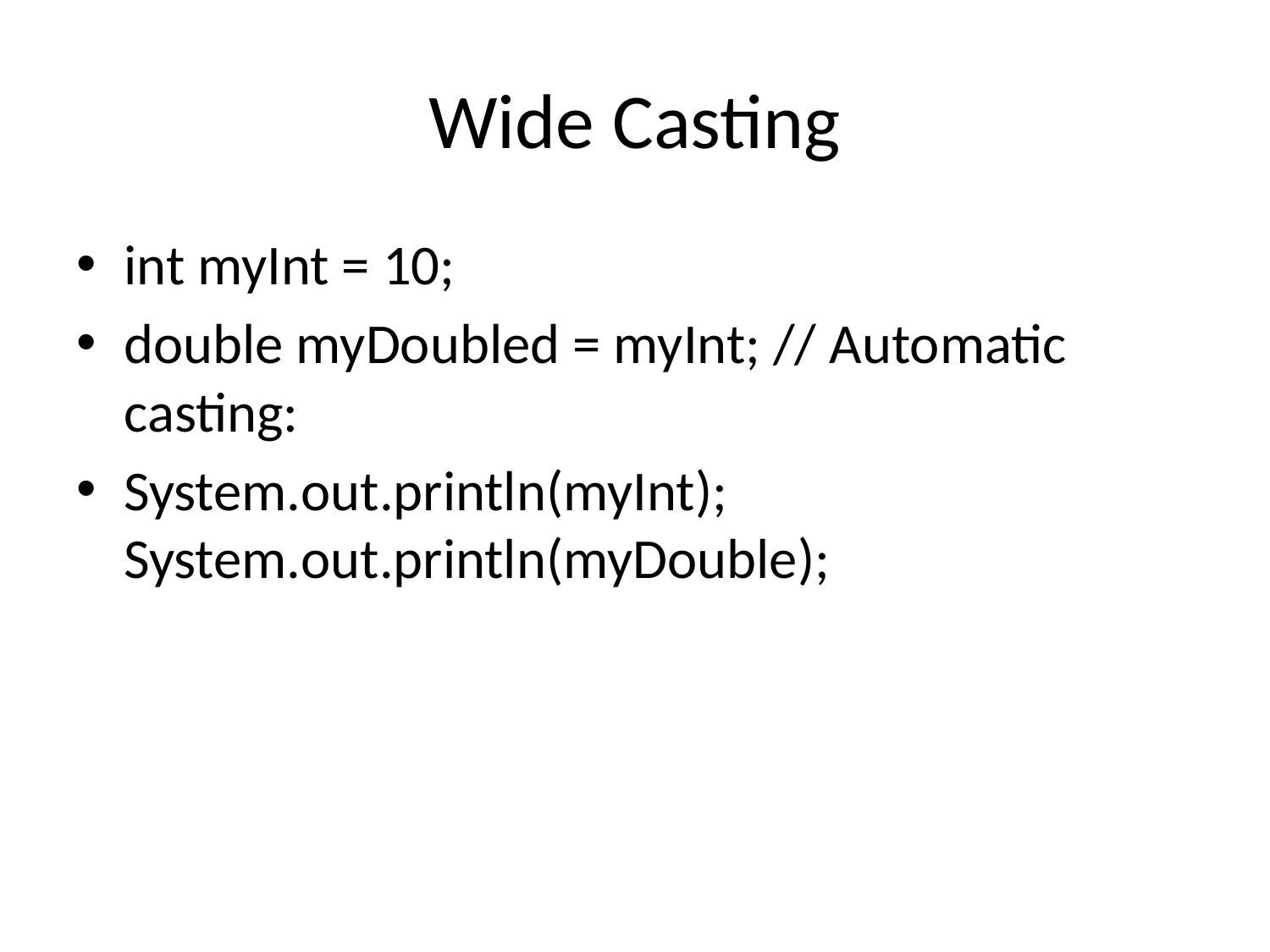

# Wide Casting
int myInt = 10;
double myDoubled = myInt; // Automatic casting:
System.out.println(myInt); System.out.println(myDouble);